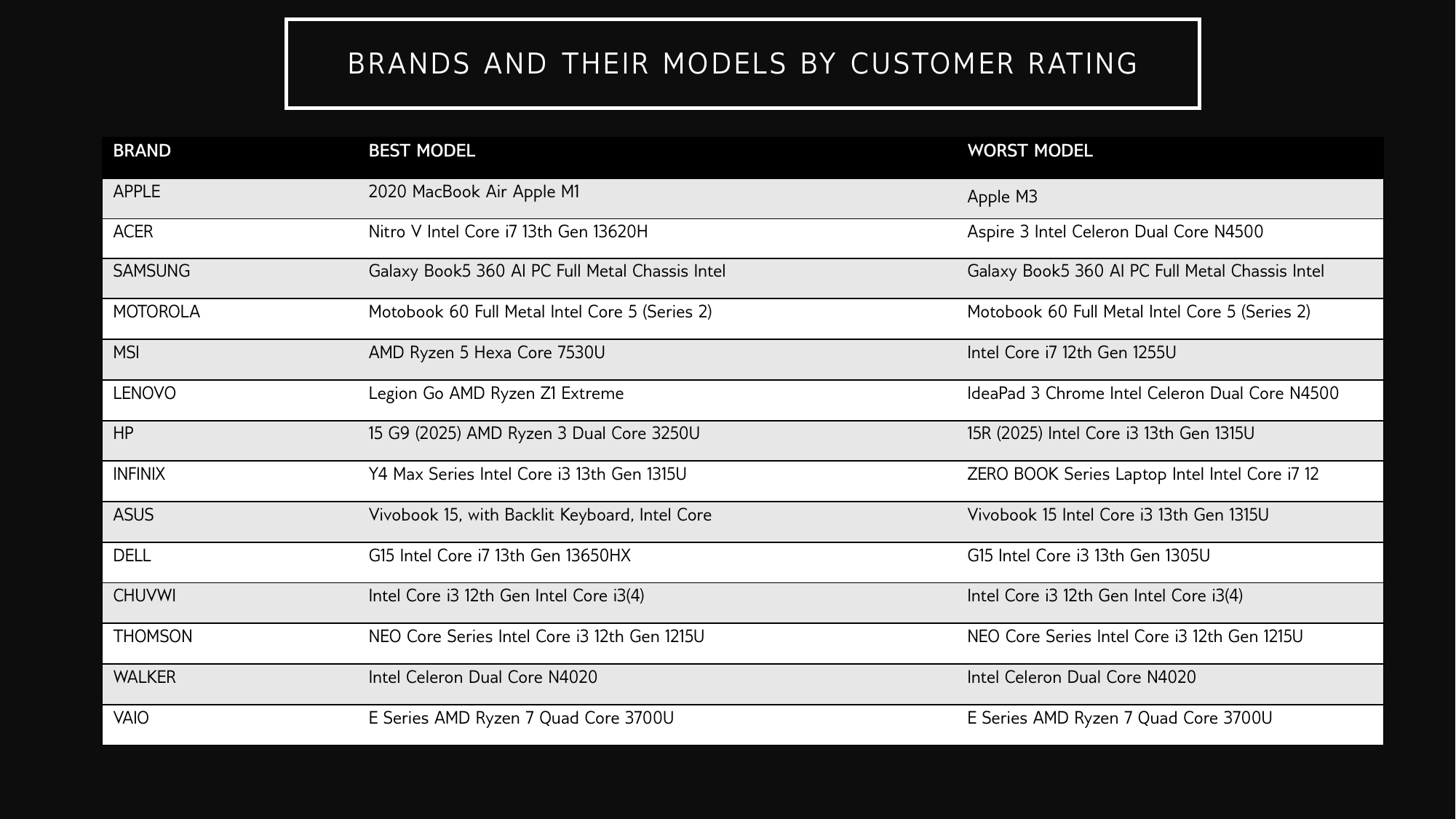

# BRANDS AND THEIR MODELS BY CUSTOMER RATING
| BRAND | BEST MODEL | WORST MODEL |
| --- | --- | --- |
| APPLE | 2020 MacBook Air Apple M1 | Apple M3 |
| ACER | Nitro V Intel Core i7 13th Gen 13620H | Aspire 3 Intel Celeron Dual Core N4500 |
| SAMSUNG | Galaxy Book5 360 AI PC Full Metal Chassis Intel | Galaxy Book5 360 AI PC Full Metal Chassis Intel |
| MOTOROLA | Motobook 60 Full Metal Intel Core 5 (Series 2) | Motobook 60 Full Metal Intel Core 5 (Series 2) |
| MSI | AMD Ryzen 5 Hexa Core 7530U | Intel Core i7 12th Gen 1255U |
| LENOVO | Legion Go AMD Ryzen Z1 Extreme | IdeaPad 3 Chrome Intel Celeron Dual Core N4500 |
| HP | 15 G9 (2025) AMD Ryzen 3 Dual Core 3250U | 15R (2025) Intel Core i3 13th Gen 1315U |
| INFINIX | Y4 Max Series Intel Core i3 13th Gen 1315U | ZERO BOOK Series Laptop Intel Intel Core i7 12 |
| ASUS | Vivobook 15, with Backlit Keyboard, Intel Core | Vivobook 15 Intel Core i3 13th Gen 1315U |
| DELL | G15 Intel Core i7 13th Gen 13650HX | G15 Intel Core i3 13th Gen 1305U |
| CHUVWI | Intel Core i3 12th Gen Intel Core i3(4) | Intel Core i3 12th Gen Intel Core i3(4) |
| THOMSON | NEO Core Series Intel Core i3 12th Gen 1215U | NEO Core Series Intel Core i3 12th Gen 1215U |
| WALKER | Intel Celeron Dual Core N4020 | Intel Celeron Dual Core N4020 |
| VAIO | E Series AMD Ryzen 7 Quad Core 3700U | E Series AMD Ryzen 7 Quad Core 3700U |